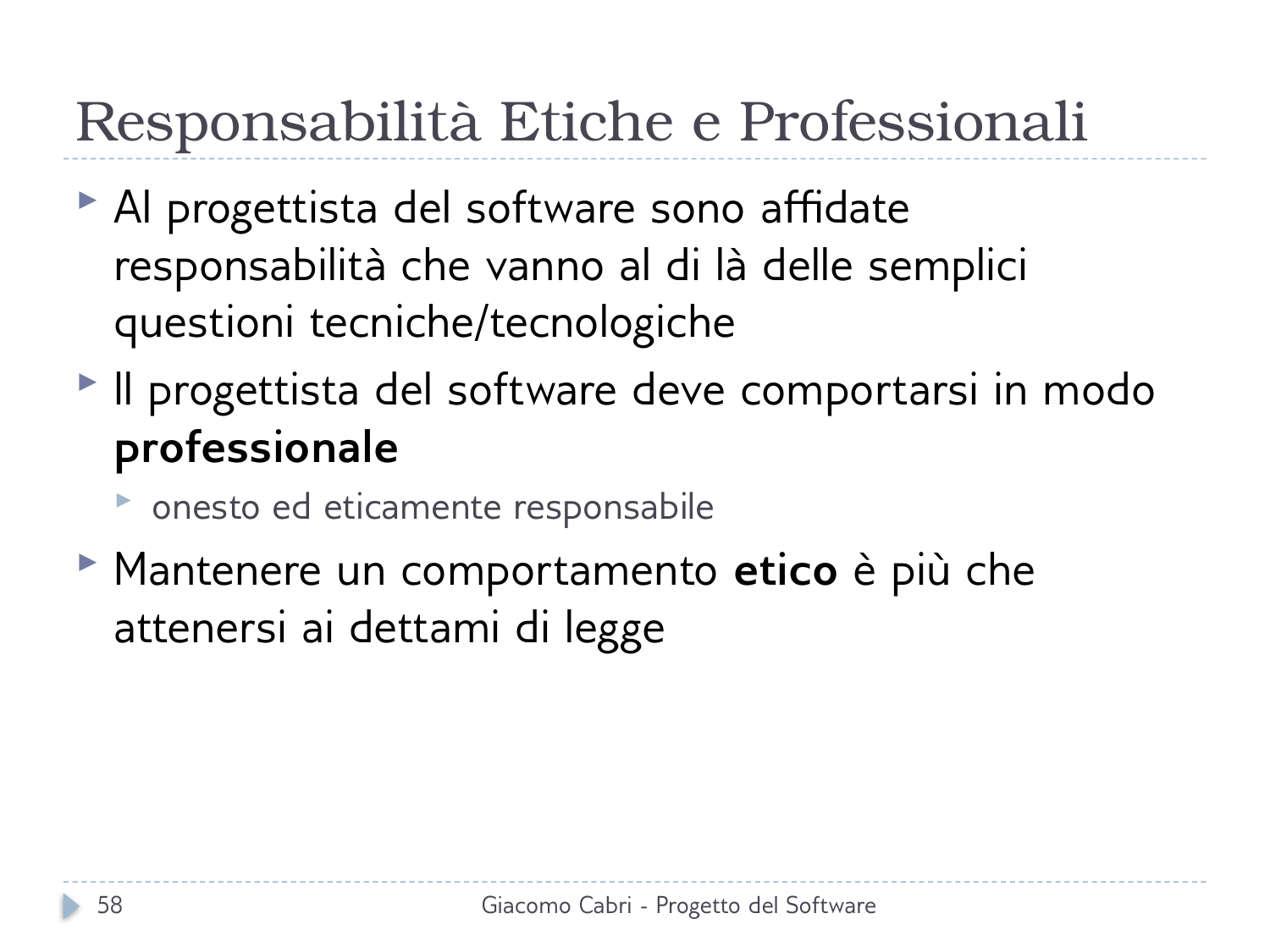

# Responsabilità Etiche e Professionali
Al progettista del software sono affidate responsabilità che vanno al di là delle semplici questioni tecniche/tecnologiche
Il progettista del software deve comportarsi in modo professionale
onesto ed eticamente responsabile
Mantenere un comportamento etico è più che attenersi ai dettami di legge
58
Giacomo Cabri - Progetto del Software